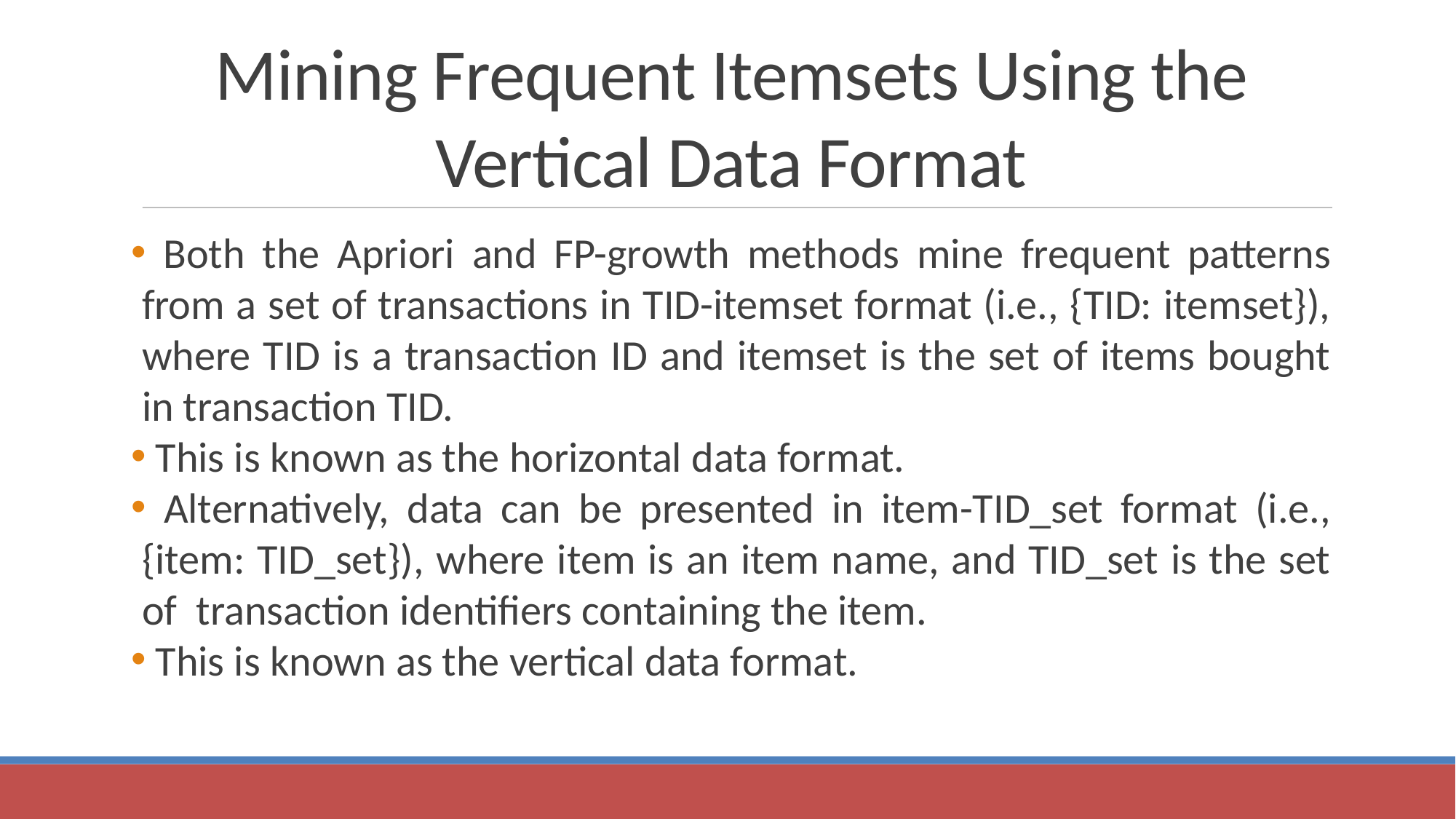

Mining Frequent Itemsets Using the Vertical Data Format
 Both the Apriori and FP-growth methods mine frequent patterns from a set of transactions in TID-itemset format (i.e., {TID: itemset}), where TID is a transaction ID and itemset is the set of items bought in transaction TID.
 This is known as the horizontal data format.
 Alternatively, data can be presented in item-TID_set format (i.e., {item: TID_set}), where item is an item name, and TID_set is the set of  transaction identifiers containing the item.
 This is known as the vertical data format.